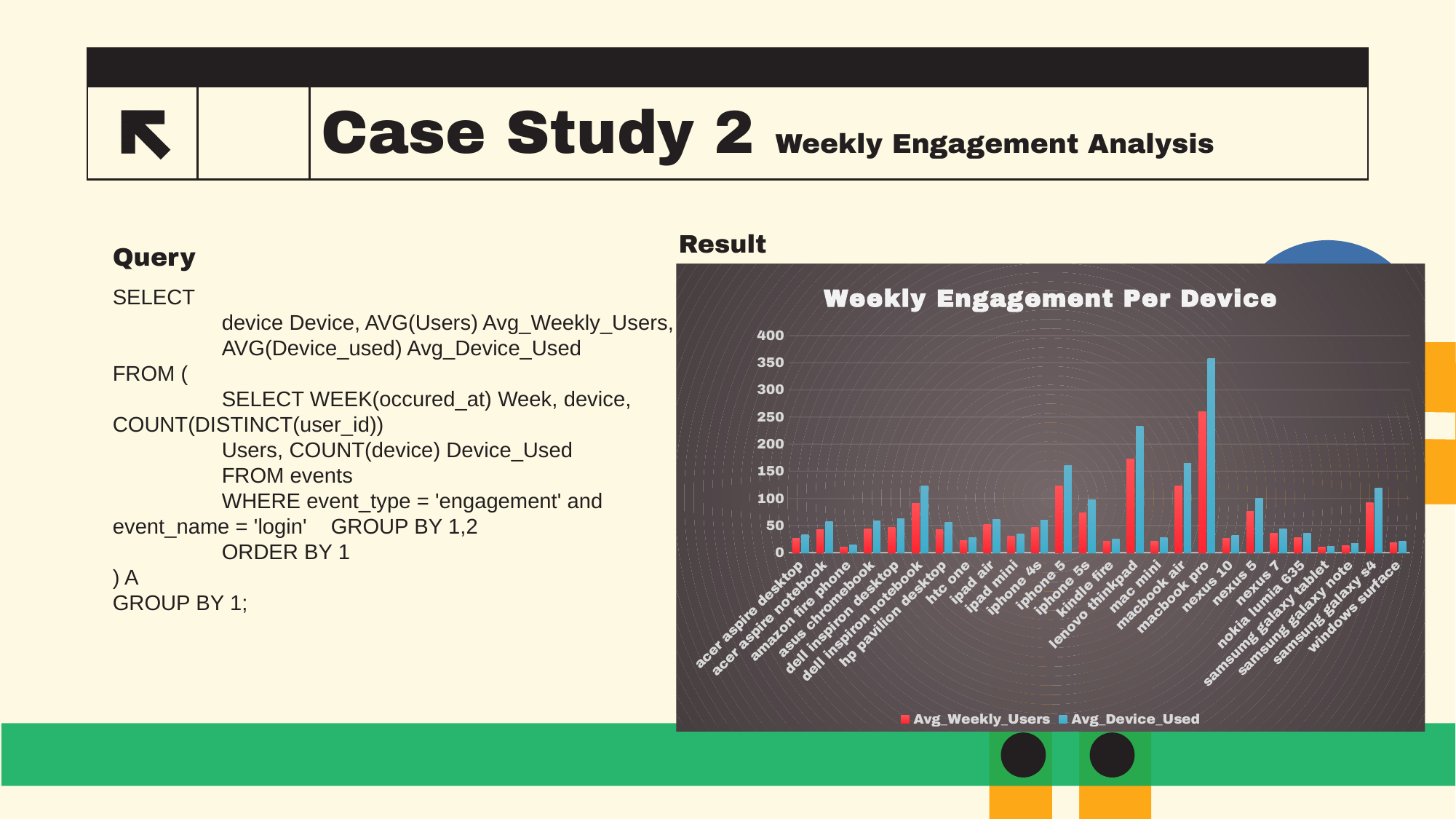

# Case Study 2 Weekly Engagement Analysis
8

Result
Query

### Chart: Weekly Engagement Per Device

| Category | Avg_Weekly_Users | Avg_Device_Used |
|---|---|---|
| acer aspire desktop | 26.0 | 32.9474 |
| acer aspire notebook | 43.1579 | 56.8421 |
| amazon fire phone | 10.5556 | 13.7778 |
| asus chromebook | 43.5263 | 58.8947 |
| dell inspiron desktop | 46.6316 | 62.7368 |
| dell inspiron notebook | 91.1053 | 123.4737 |
| hp pavilion desktop | 42.1053 | 55.8421 |
| htc one | 21.8421 | 27.6842 |
| ipad air | 51.4444 | 61.7222 |
| ipad mini | 30.0 | 34.7368 |
| iphone 4s | 46.6316 | 60.5789 |
| iphone 5 | 123.1579 | 161.2105 |
| iphone 5s | 73.3158 | 96.7895 |
| kindle fire | 21.1579 | 25.5263 |
| lenovo thinkpad | 172.9474 | 232.5789 |
| mac mini | 20.4737 | 27.3684 |
| macbook air | 123.1579 | 164.8947 |
| macbook pro | 260.1579 | 358.1579 |
| nexus 10 | 27.0526 | 31.8421 |
| nexus 5 | 76.3684 | 99.6316 |
| nexus 7 | 36.3684 | 43.2632 |
| nokia lumia 635 | 28.1579 | 36.2632 |
| samsumg galaxy tablet | 10.2778 | 12.1111 |
| samsung galaxy note | 13.4737 | 17.5789 |
| samsung galaxy s4 | 91.5789 | 118.7368 |
| windows surface | 18.2105 | 21.5263 |
SELECT
	device Device, AVG(Users) Avg_Weekly_Users,
	AVG(Device_used) Avg_Device_Used
FROM (
	SELECT WEEK(occured_at) Week, device, 	COUNT(DISTINCT(user_id))
	Users, COUNT(device) Device_Used
	FROM events
	WHERE event_type = 'engagement' and 	event_name = 'login'	GROUP BY 1,2
	ORDER BY 1
) A
GROUP BY 1;